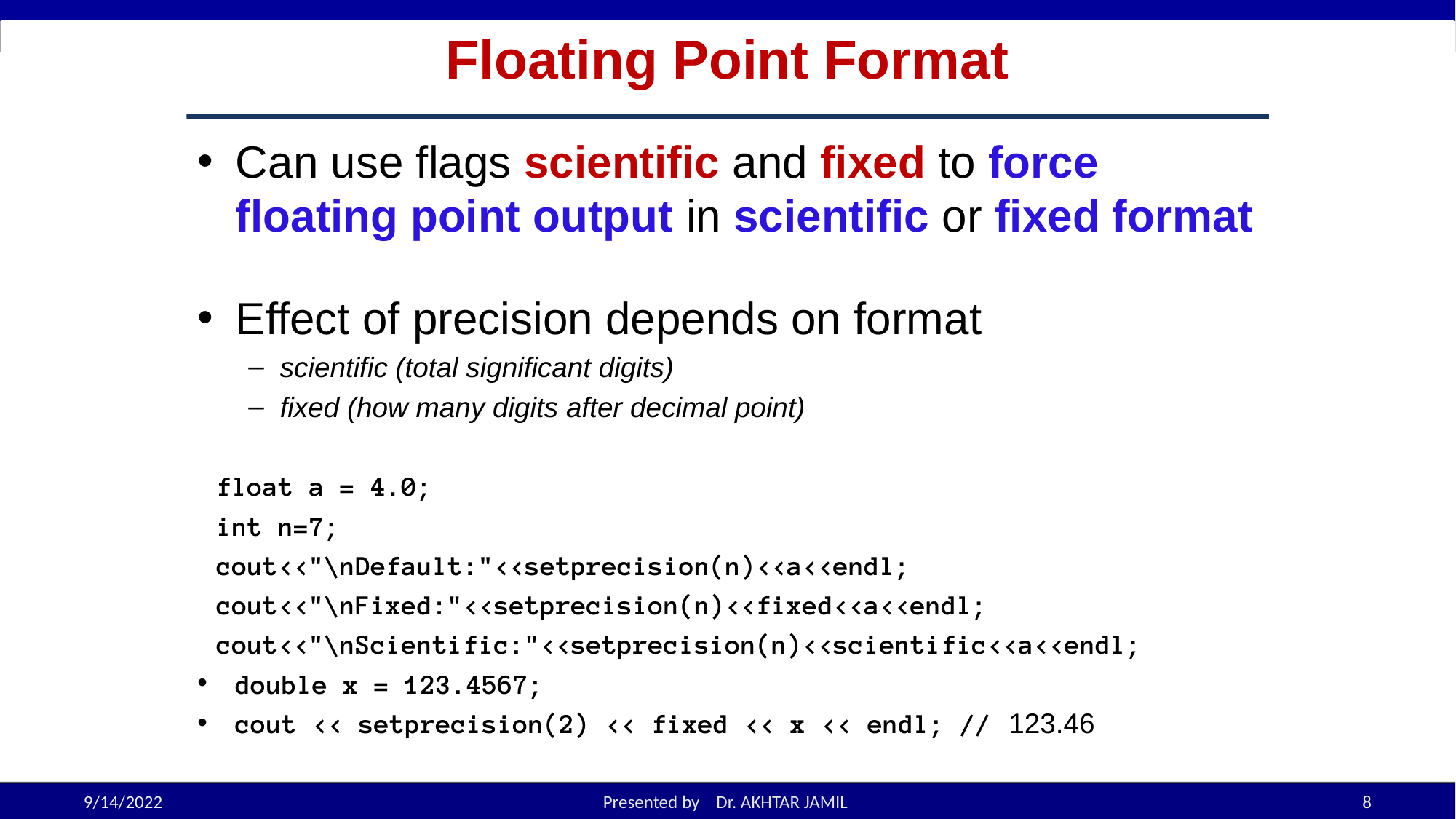

# Floating Point Format

Can use flags scientific and fixed to force floating point output in scientific or fixed format

Effect of precision depends on format
scientific (total significant digits)
fixed (how many digits after decimal point)

float a = 4.0;
int n=7;
cout<<"\nDefault:"<<setprecision(n)<<a<<endl;
cout<<"\nFixed:"<<setprecision(n)<<fixed<<a<<endl;
cout<<"\nScientific:"<<setprecision(n)<<scientific<<a<<endl;
double x = 123.4567;
cout << setprecision(2) << fixed << x << endl; // 123.46

9/14/2022
Presented by    Dr. AKHTAR JAMIL
8